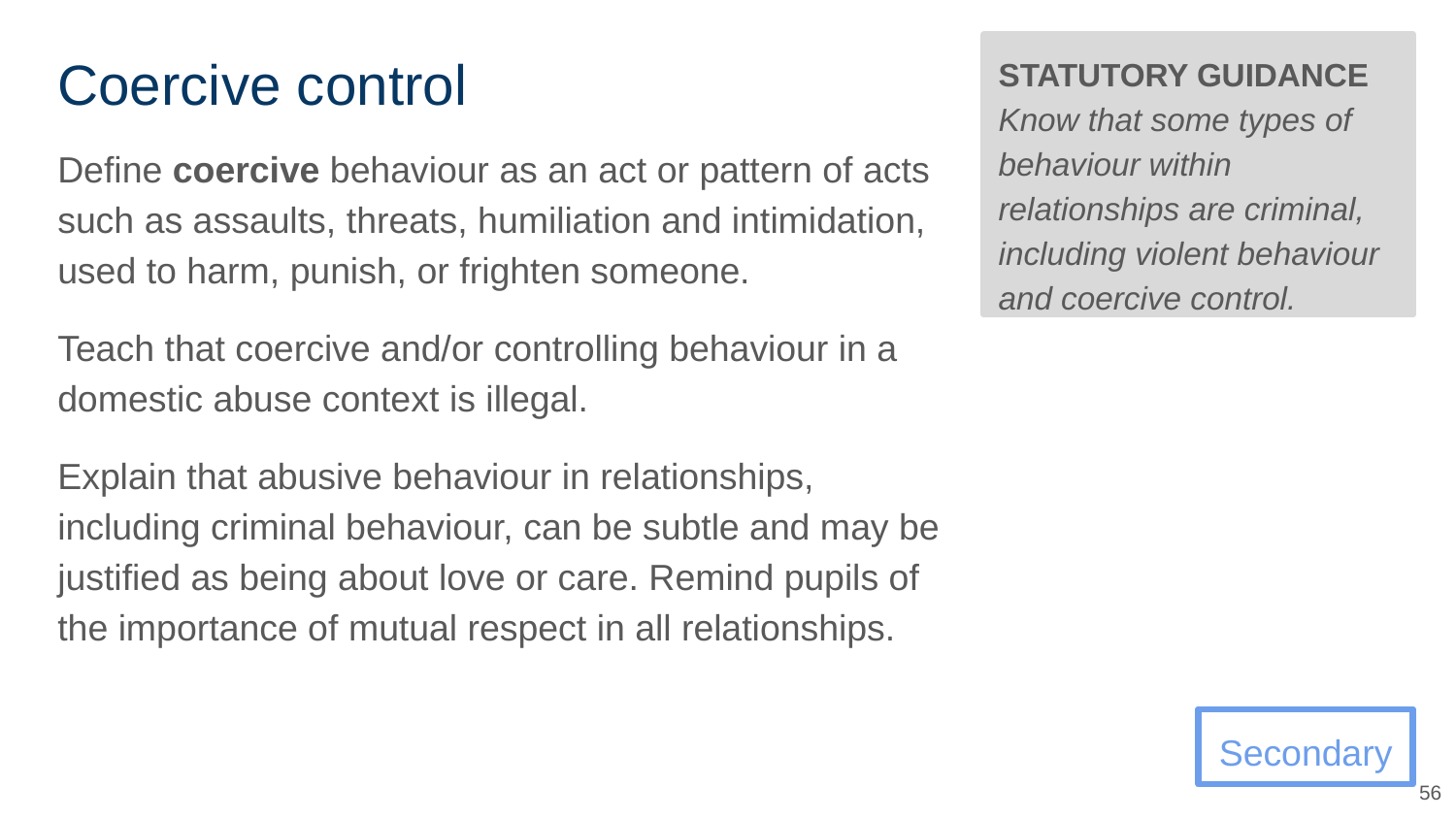

# Coercive control
STATUTORY GUIDANCE
Know that some types of behaviour within relationships are criminal, including violent behaviour and coercive control.

Define coercive behaviour as an act or pattern of acts such as assaults, threats, humiliation and intimidation, used to harm, punish, or frighten someone.

Teach that coercive and/or controlling behaviour in a domestic abuse context is illegal.

Explain that abusive behaviour in relationships, including criminal behaviour, can be subtle and may be justified as being about love or care. Remind pupils of the importance of mutual respect in all relationships.

Secondary
56